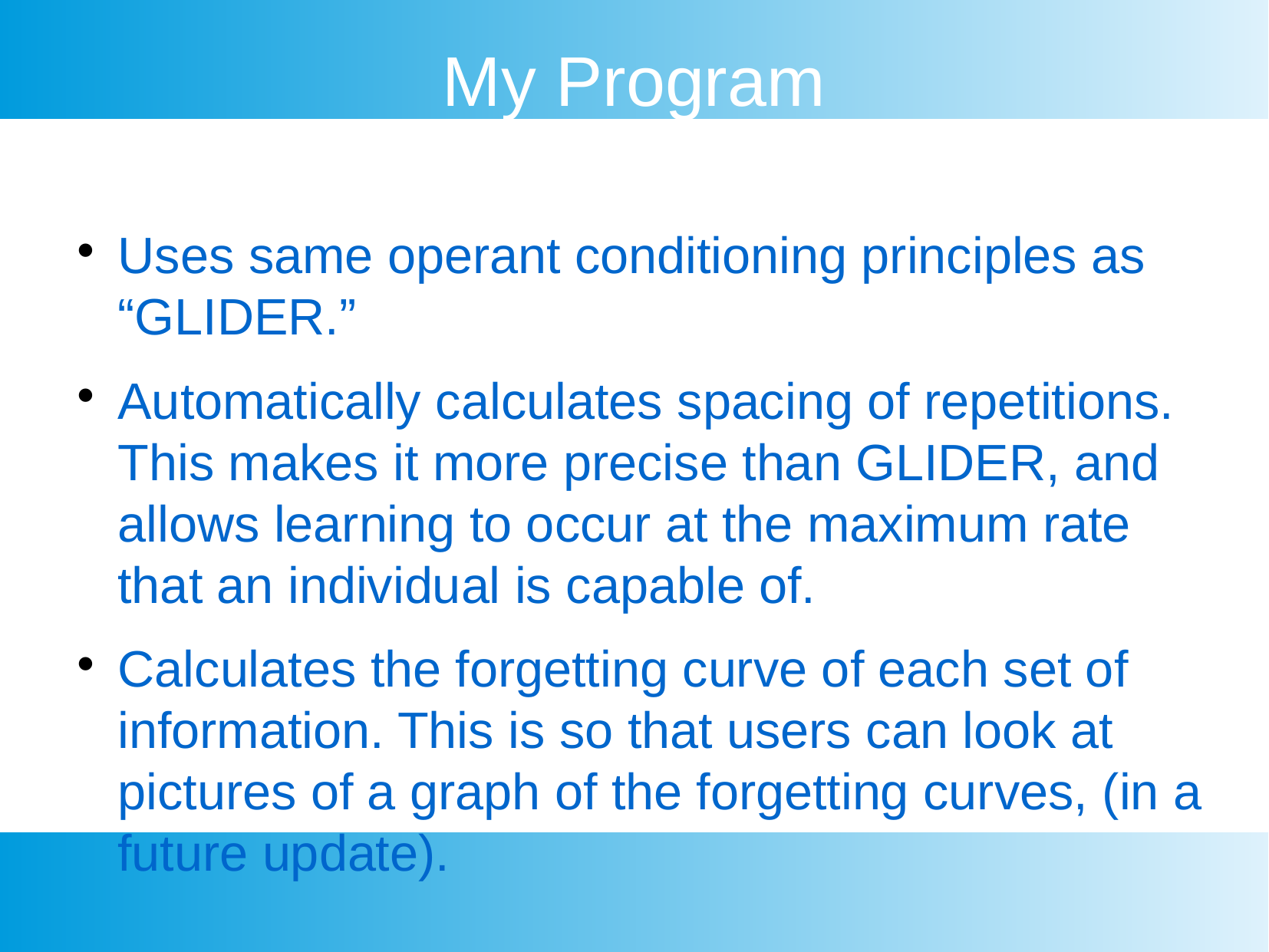

My Program
Uses same operant conditioning principles as “GLIDER.”
Automatically calculates spacing of repetitions. This makes it more precise than GLIDER, and allows learning to occur at the maximum rate that an individual is capable of.
Calculates the forgetting curve of each set of information. This is so that users can look at pictures of a graph of the forgetting curves, (in a future update).